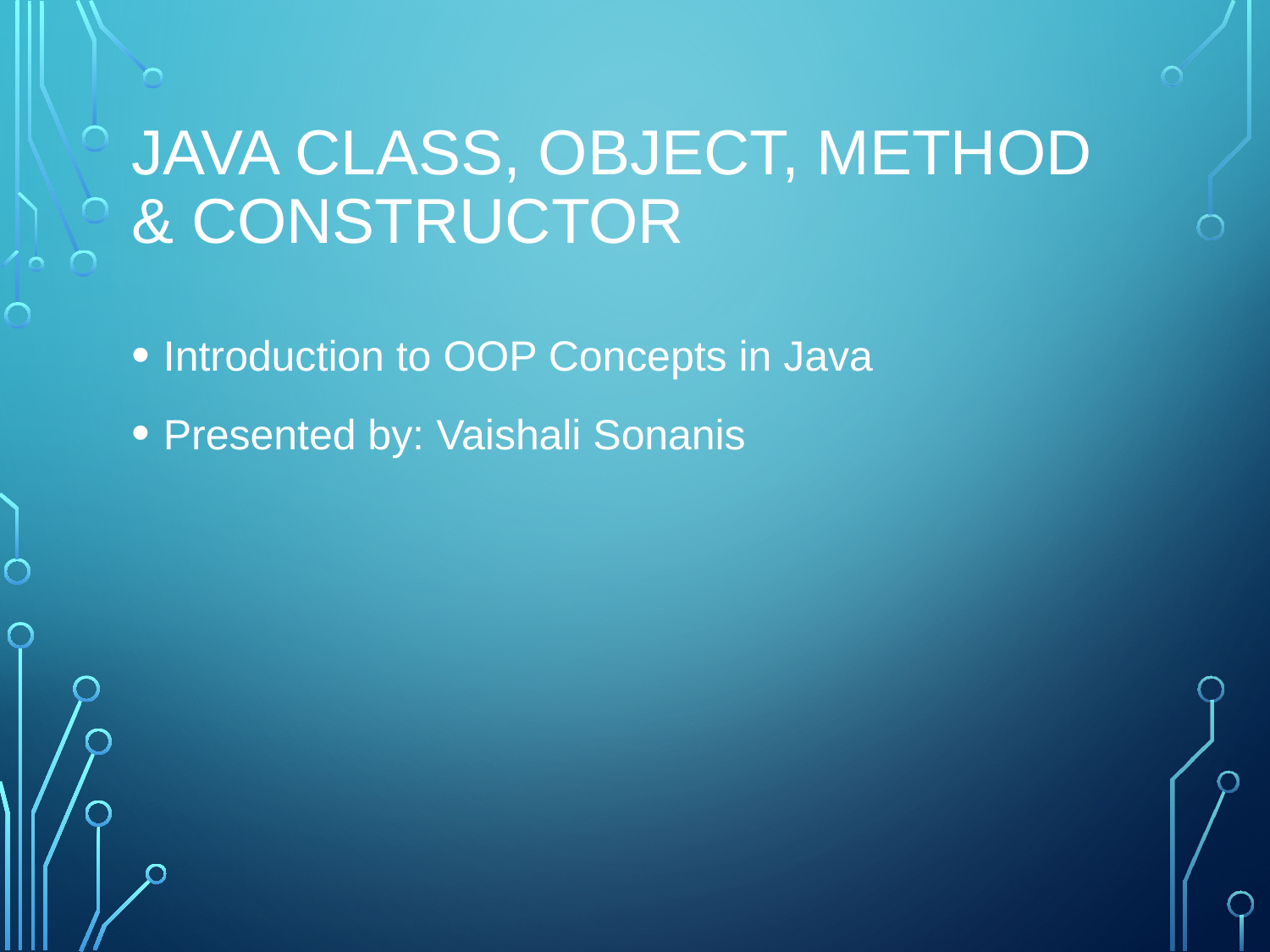

# Java Class, Object, Method & Constructor
Introduction to OOP Concepts in Java
Presented by: Vaishali Sonanis